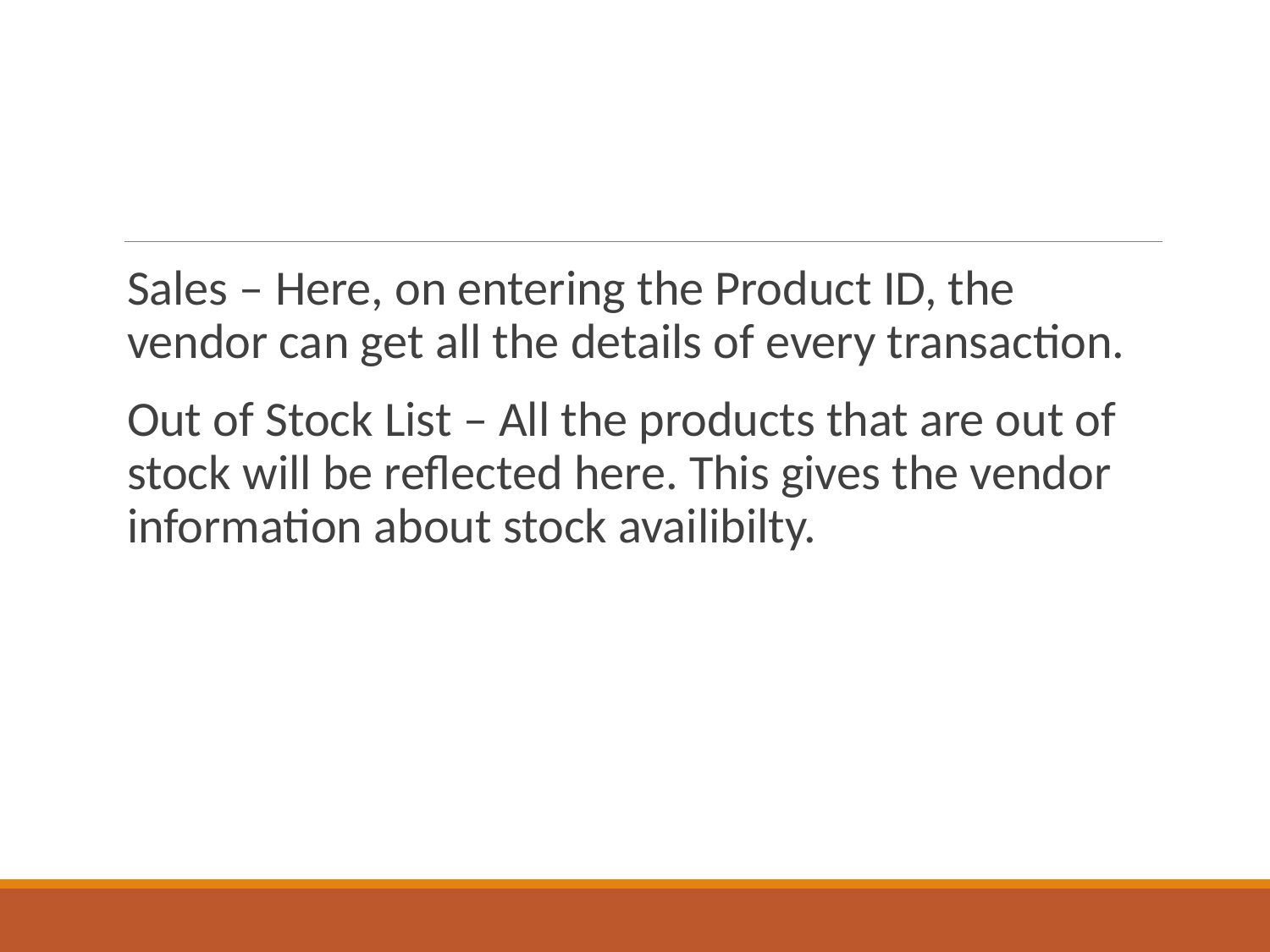

Sales – Here, on entering the Product ID, the vendor can get all the details of every transaction.
Out of Stock List – All the products that are out of stock will be reflected here. This gives the vendor information about stock availibilty.